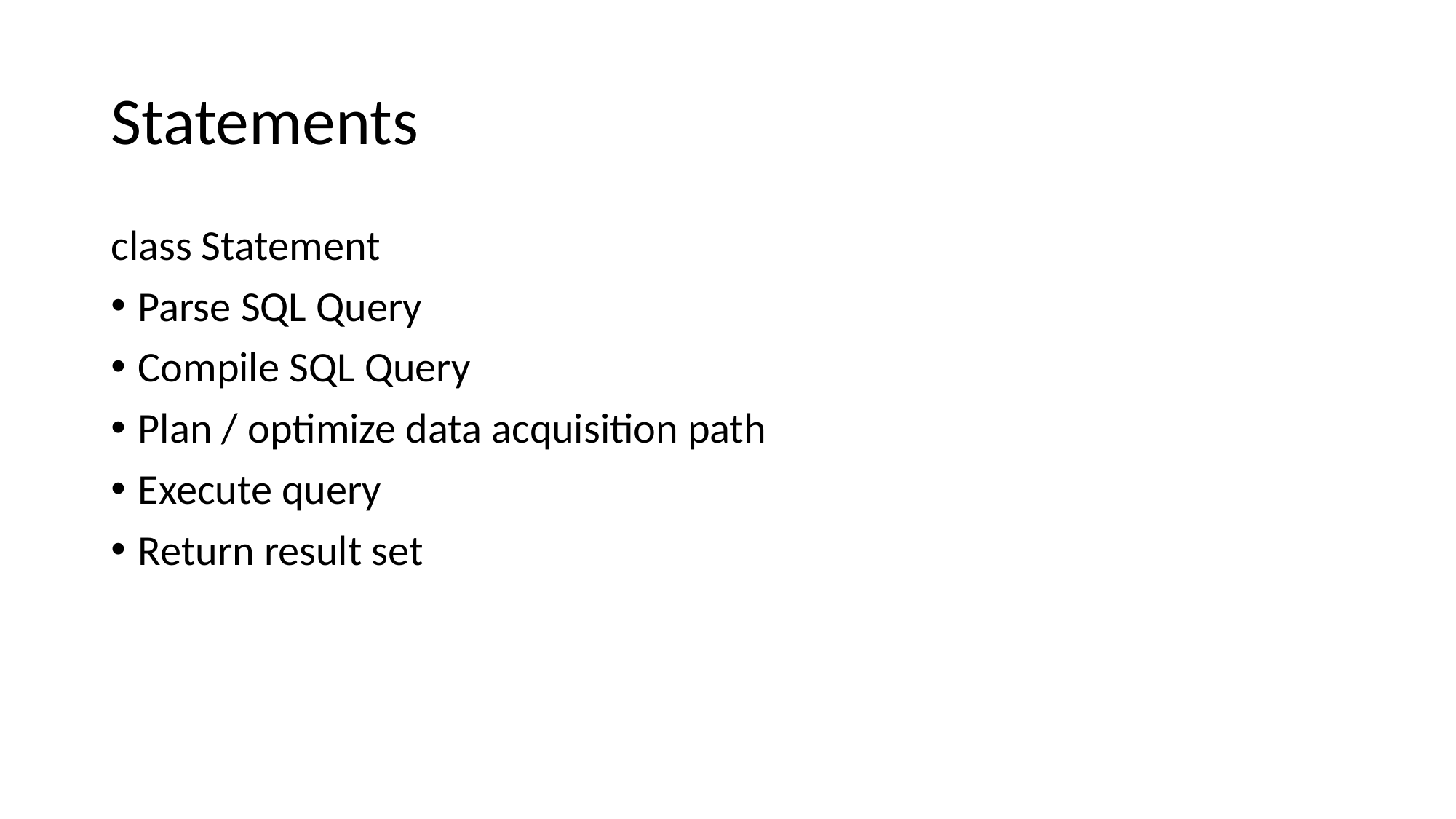

# Statements
class Statement
Parse SQL Query
Compile SQL Query
Plan / optimize data acquisition path
Execute query
Return result set